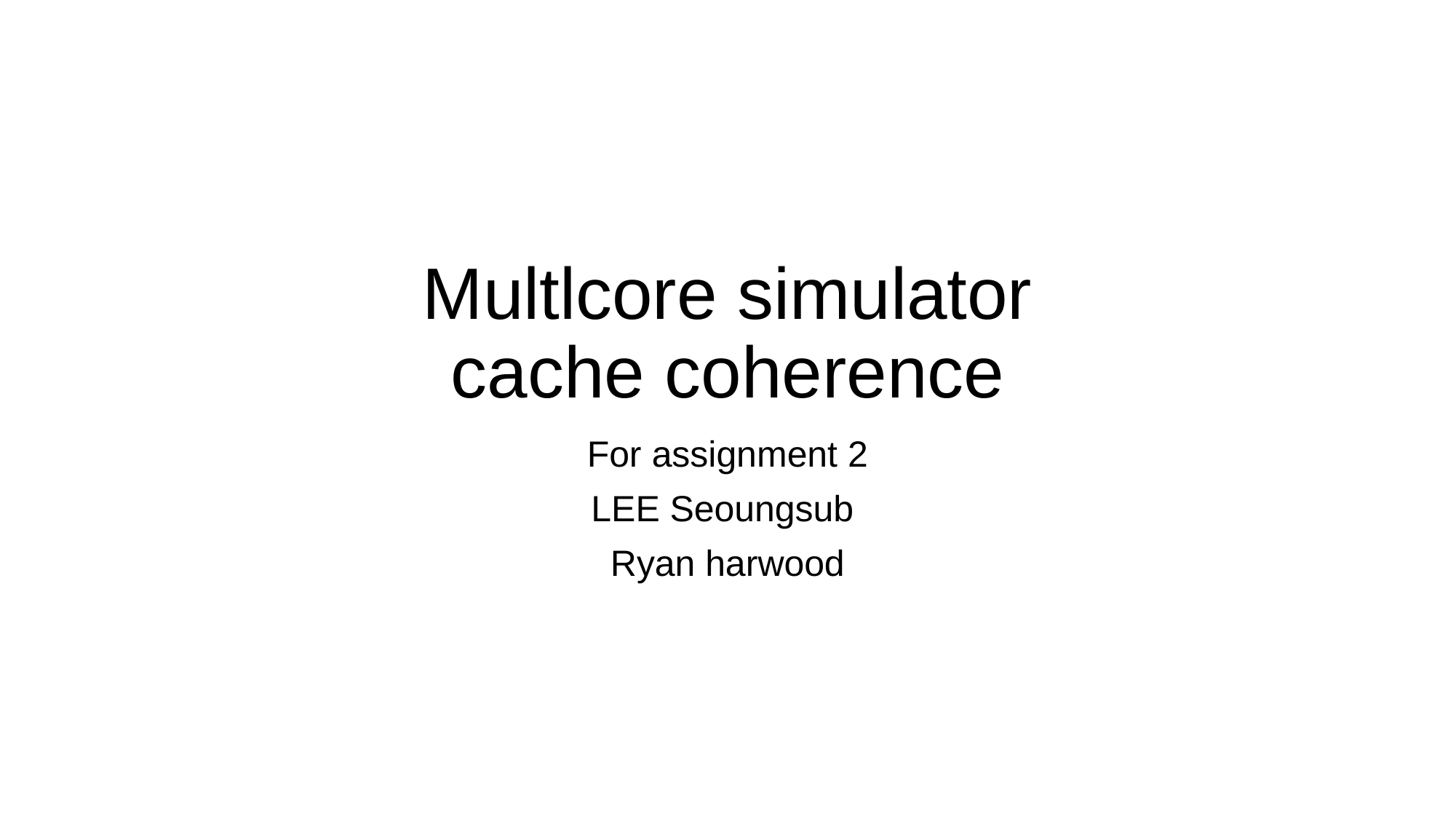

# Multlcore simulator cache coherence
For assignment 2
LEE Seoungsub
Ryan harwood